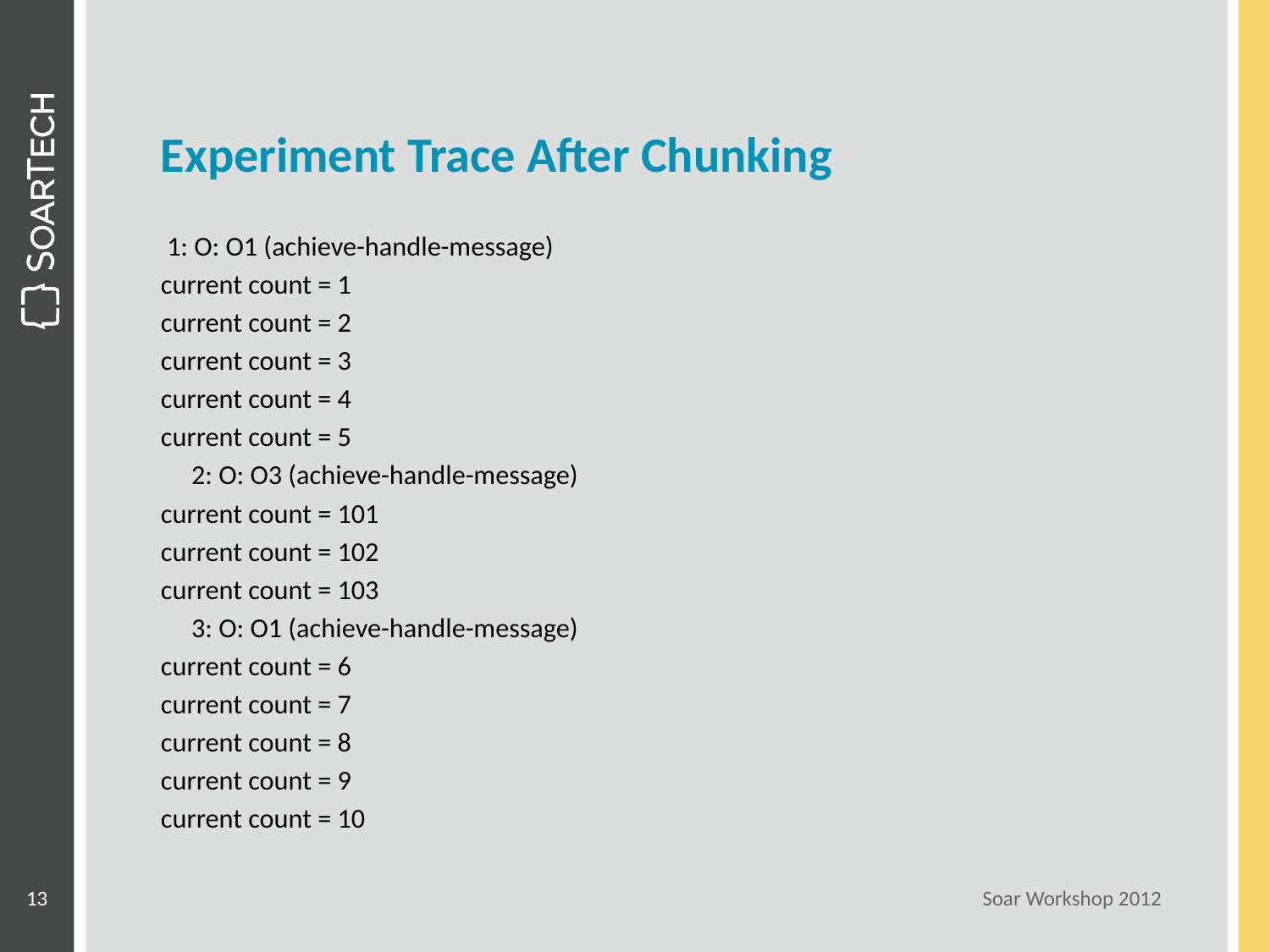

# Experiment Trace After Chunking
 1: O: O1 (achieve-handle-message)
current count = 1
current count = 2
current count = 3
current count = 4
current count = 5
     2: O: O3 (achieve-handle-message)
current count = 101
current count = 102
current count = 103
     3: O: O1 (achieve-handle-message)
current count = 6
current count = 7
current count = 8
current count = 9
current count = 10
13
Soar Workshop 2012